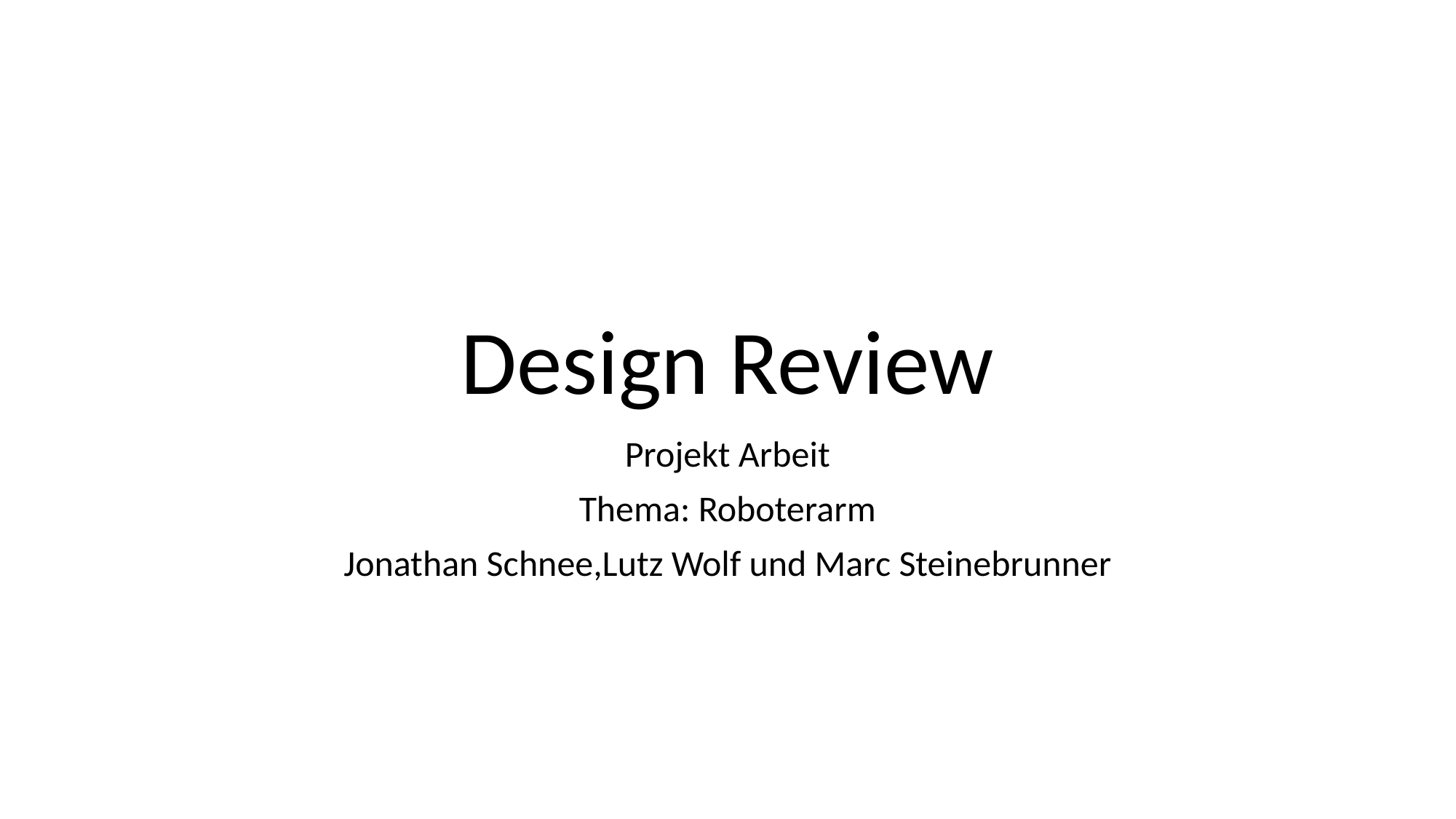

# Design Review
Projekt Arbeit
Thema: Roboterarm
Jonathan Schnee,Lutz Wolf und Marc Steinebrunner